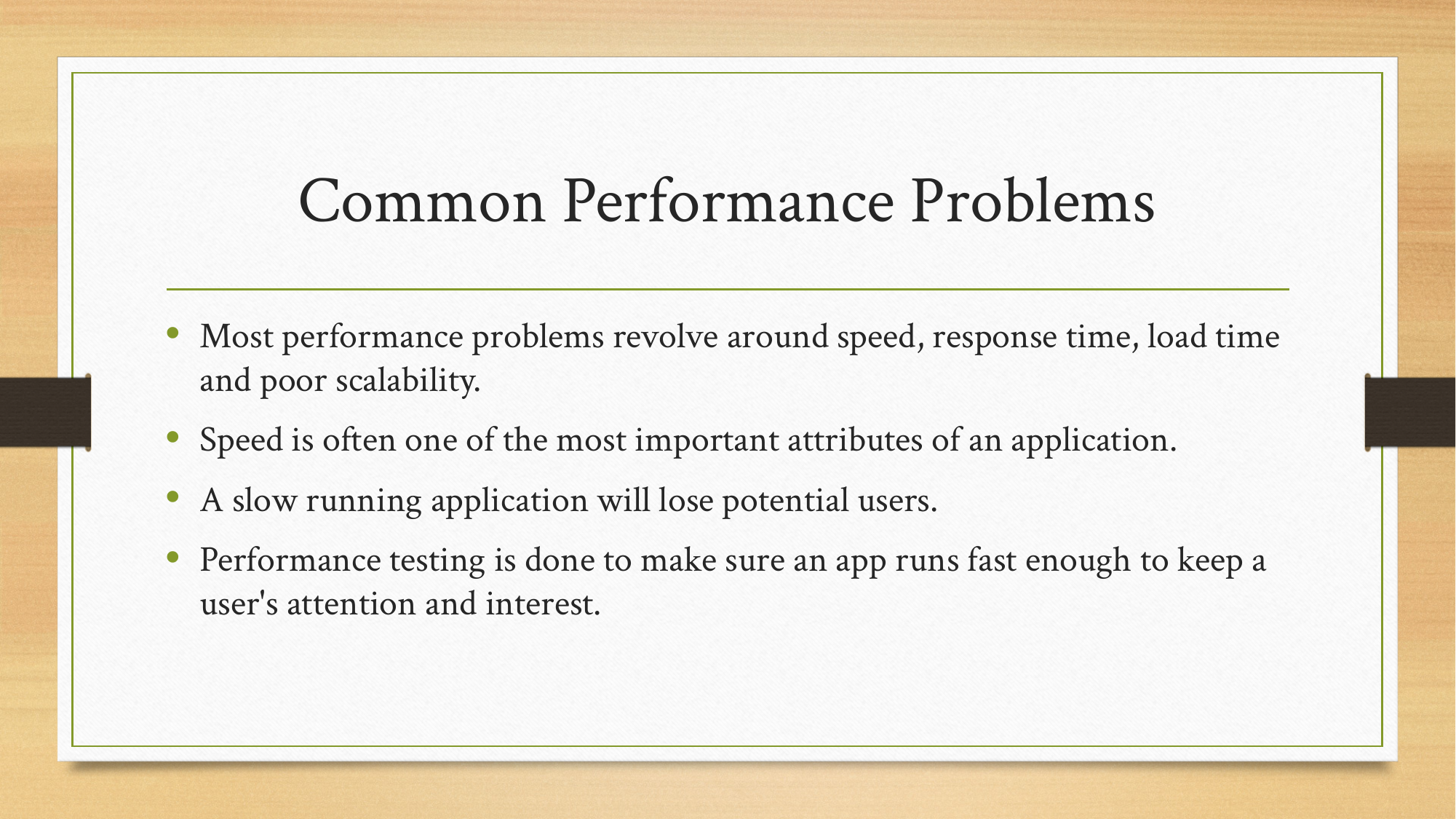

# Common Performance Problems
Most performance problems revolve around speed, response time, load time and poor scalability.
Speed is often one of the most important attributes of an application.
A slow running application will lose potential users.
Performance testing is done to make sure an app runs fast enough to keep a user's attention and interest.